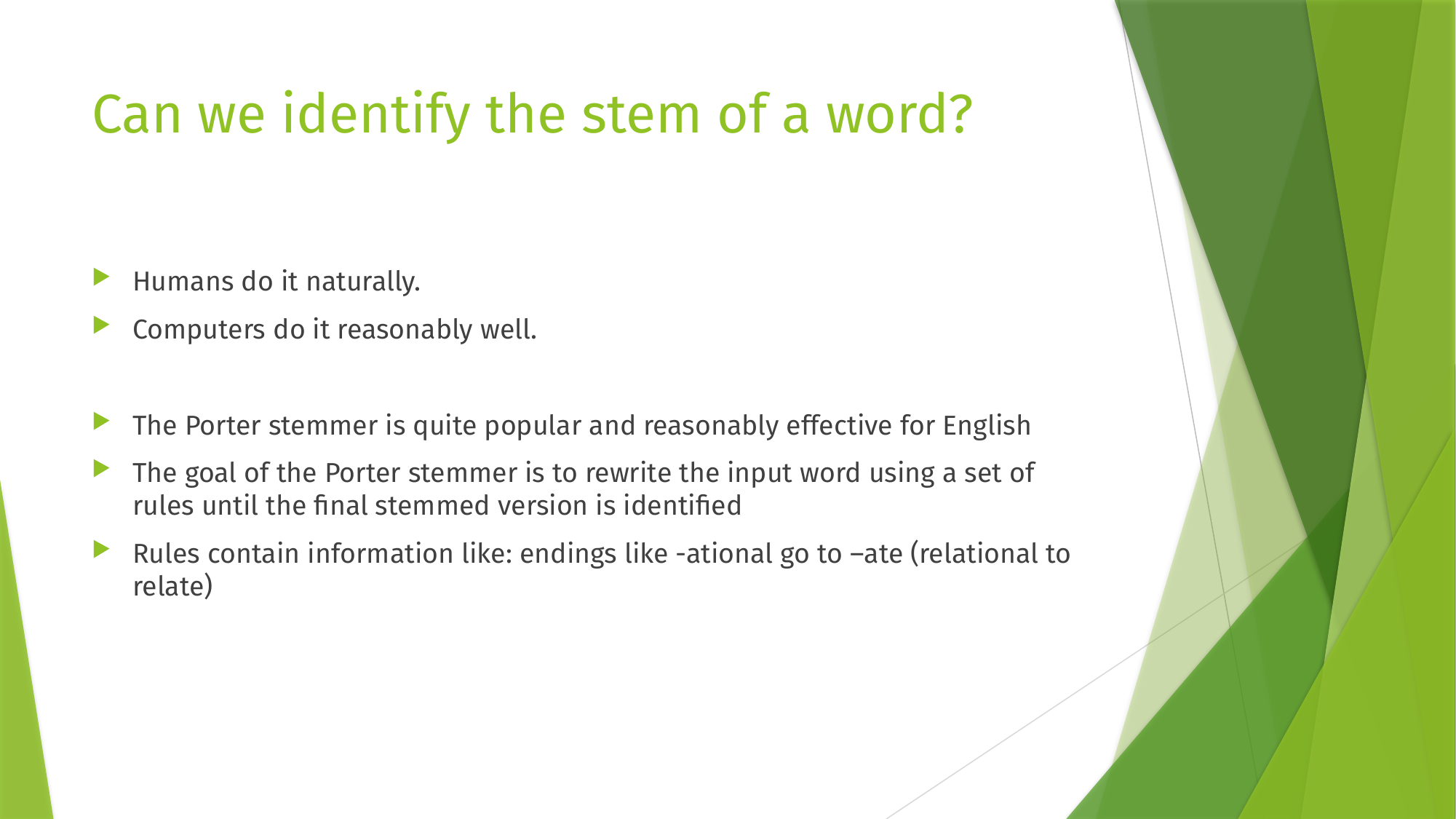

# Can we identify the stem of a word?
Humans do it naturally.
Computers do it reasonably well.

The Porter stemmer is quite popular and reasonably effective for English
The goal of the Porter stemmer is to rewrite the input word using a set of rules until the final stemmed version is identified
Rules contain information like: endings like -ational go to –ate (relational to relate)